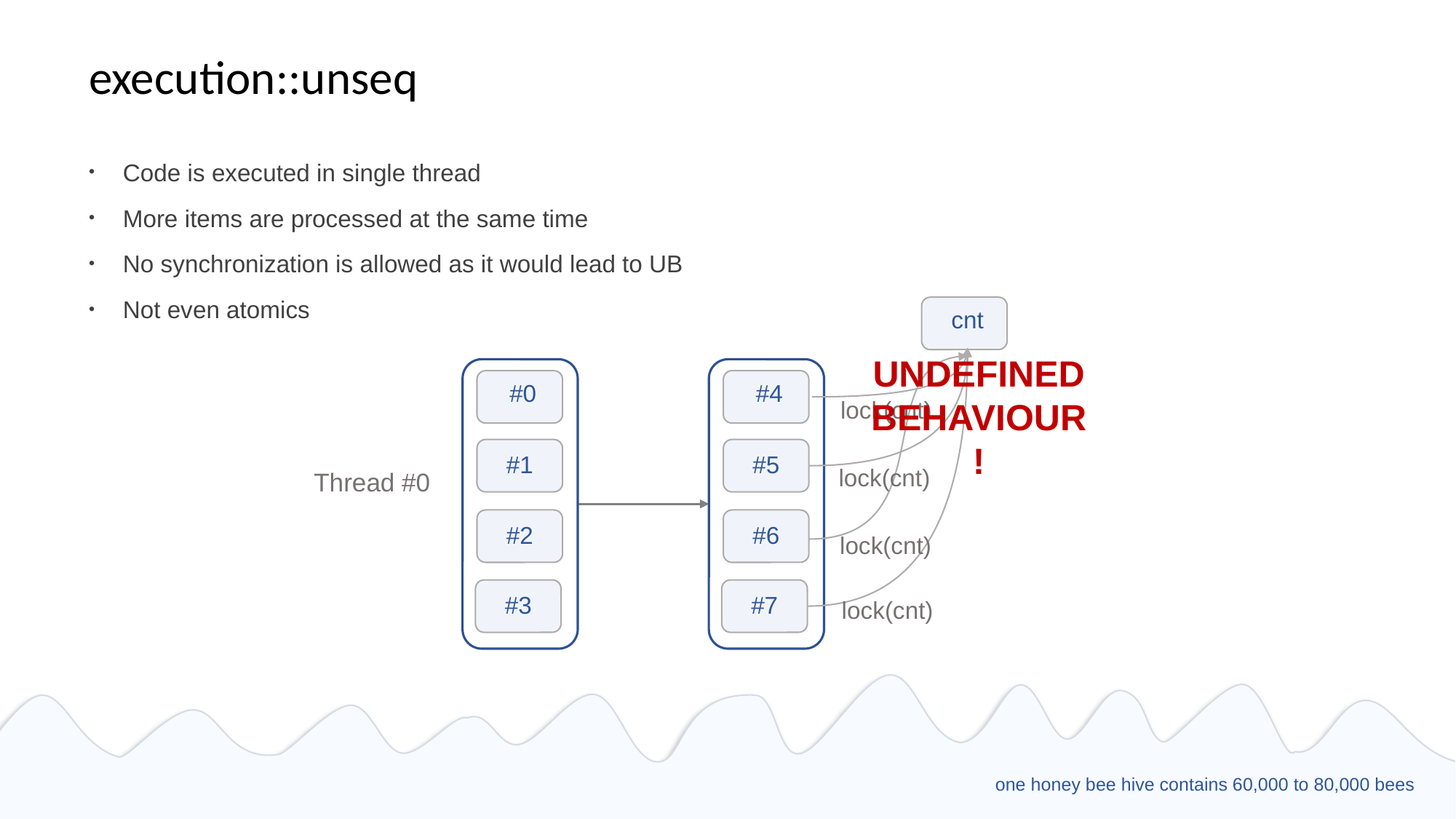

# execution::unseq
Code is executed in single thread
More items are processed at the same time
No synchronization is allowed as it would lead to UB
Not even atomics

cnt
UNDEFINED BEHAVIOUR !

#0
#4
lock(cnt)

#1
#5
lock(cnt)
Thread #0

#2
#6
lock(cnt)

#3
#7
lock(cnt)

one honey bee hive contains 60,000 to 80,000 bees